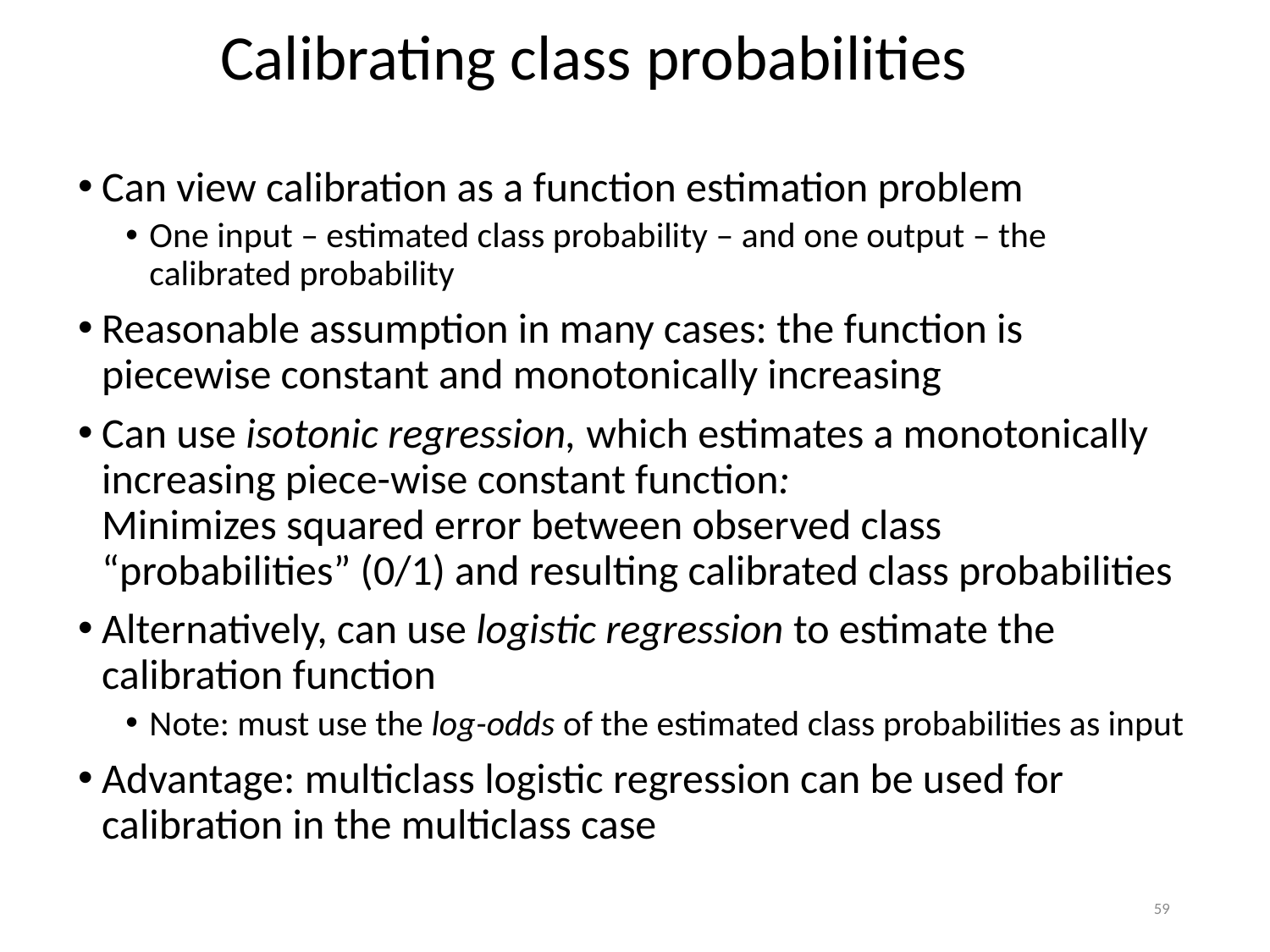

Calibrating class probabilities
Can view calibration as a function estimation problem
One input – estimated class probability – and one output – the calibrated probability
Reasonable assumption in many cases: the function is piecewise constant and monotonically increasing
Can use isotonic regression, which estimates a monotonically increasing piece-wise constant function:
Minimizes squared error between observed class “probabilities” (0/1) and resulting calibrated class probabilities
Alternatively, can use logistic regression to estimate the calibration function
Note: must use the log-odds of the estimated class probabilities as input
Advantage: multiclass logistic regression can be used for calibration in the multiclass case
59